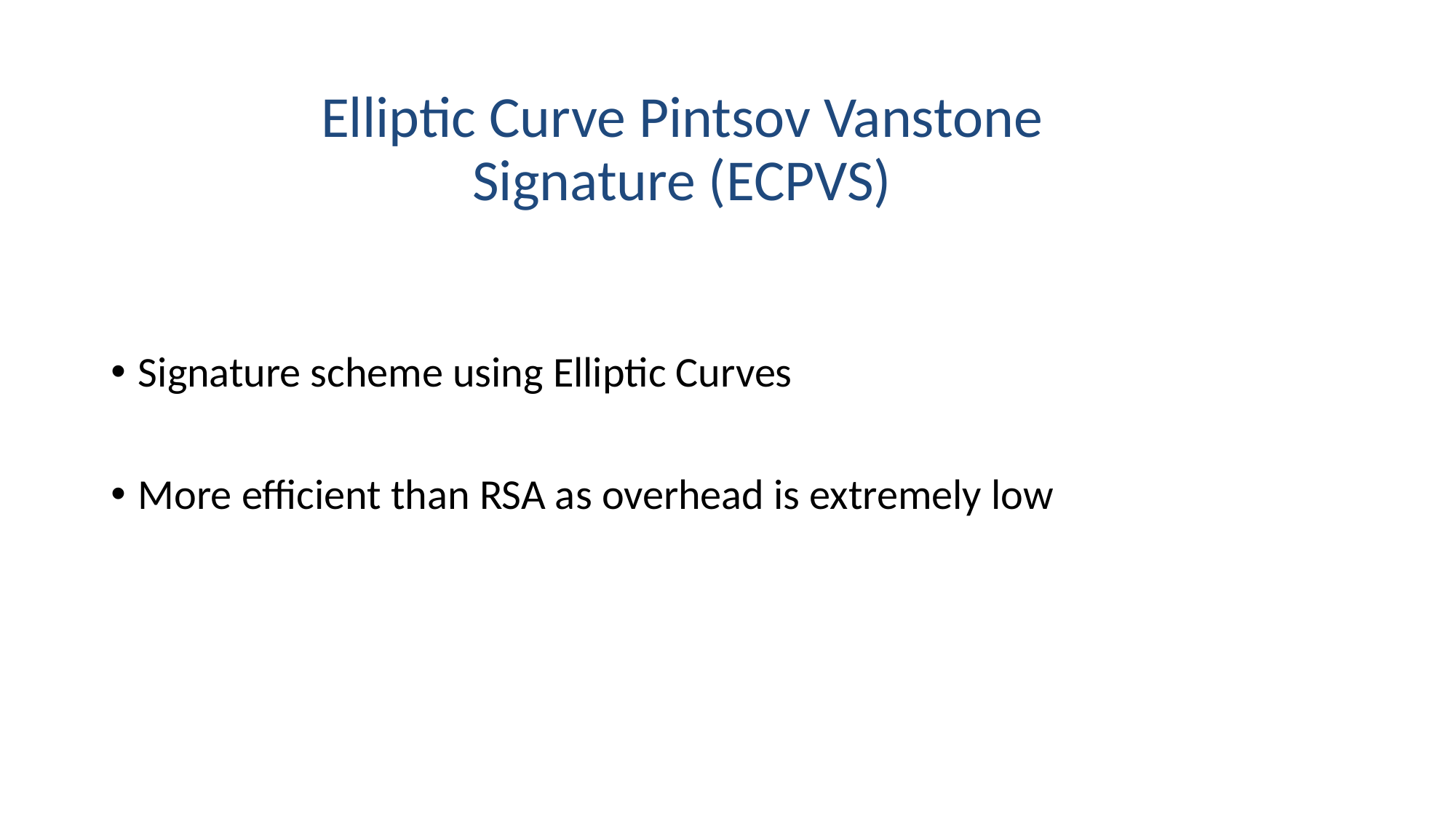

# Elliptic Curve Pintsov Vanstone Signature (ECPVS)

Signature scheme using Elliptic Curves

More efficient than RSA as overhead is extremely low